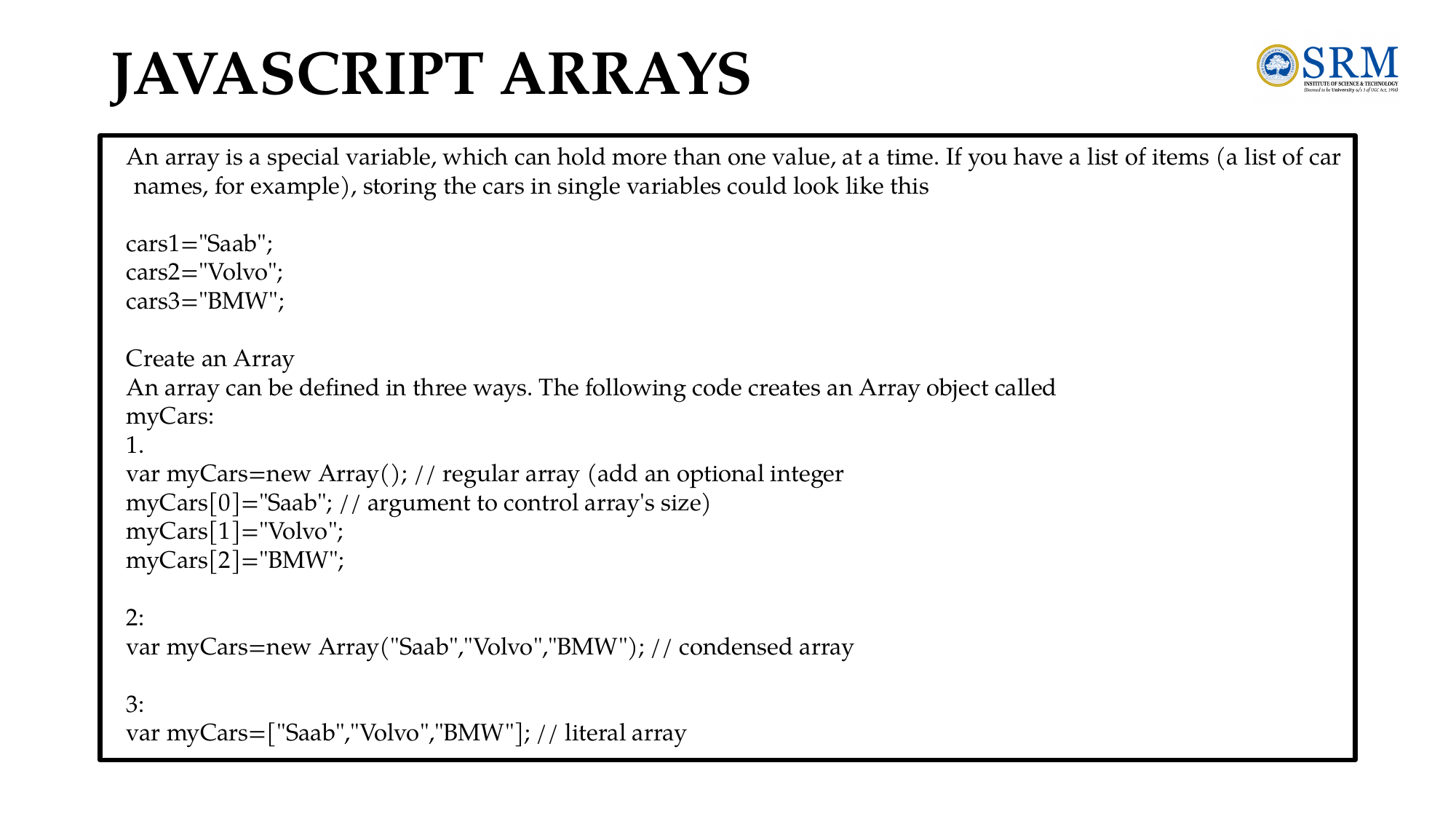

# JAVASCRIPT ARRAYS
An array is a special variable, which can hold more than one value, at a time. If you have a list of items (a list of car names, for example), storing the cars in single variables could look like this

cars1="Saab";
cars2="Volvo";
cars3="BMW";

Create an Array
An array can be defined in three ways. The following code creates an Array object called
myCars:
1.
var myCars=new Array(); // regular array (add an optional integer
myCars[0]="Saab"; // argument to control array's size)
myCars[1]="Volvo";
myCars[2]="BMW";

2:
var myCars=new Array("Saab","Volvo","BMW"); // condensed array

3:
var myCars=["Saab","Volvo","BMW"]; // literal array